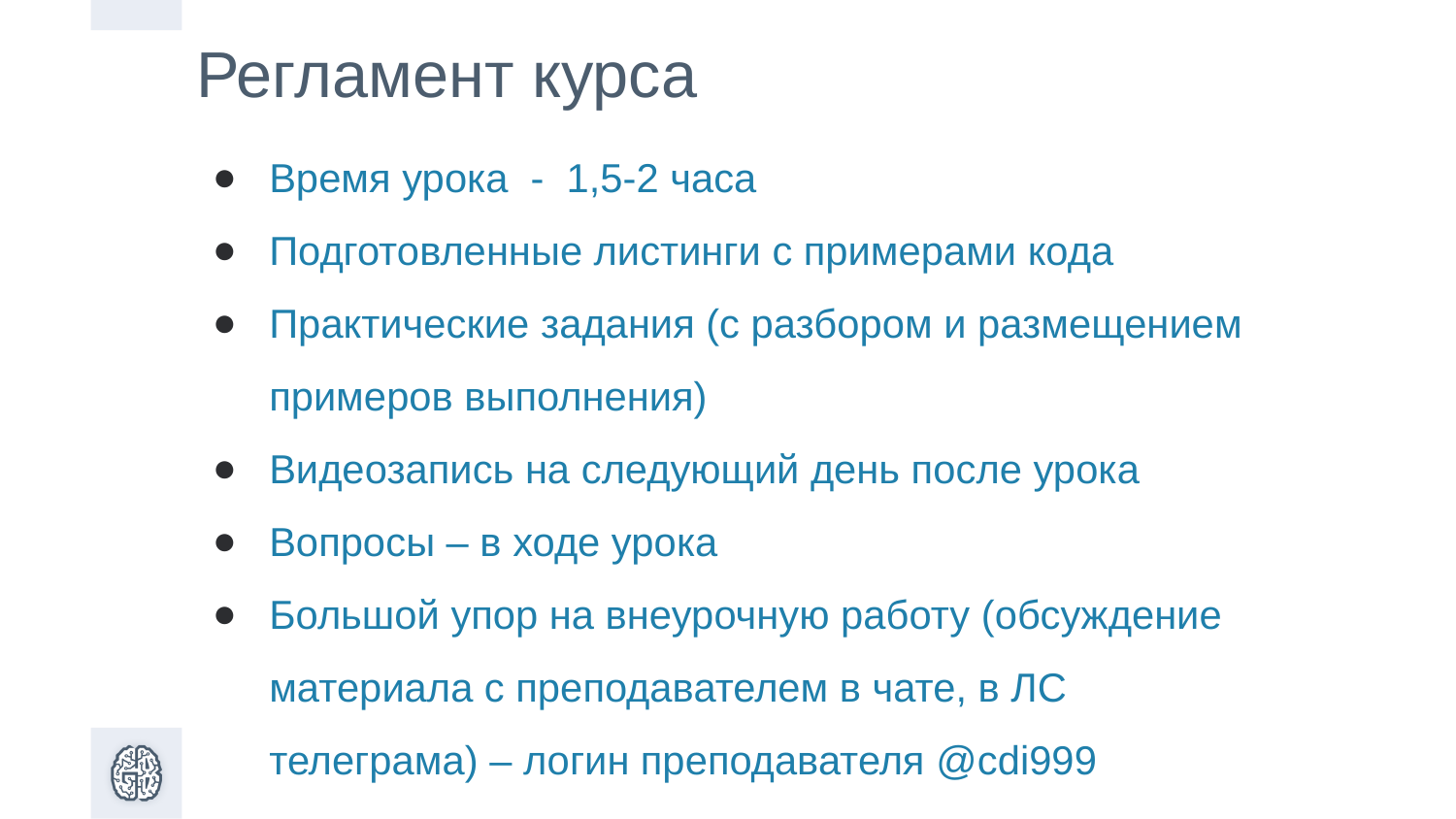

Регламент курса
Время урока  -  1,5-2 часа
Подготовленные листинги с примерами кода
Практические задания (с разбором и размещением примеров выполнения)
Видеозапись на следующий день после урока
Вопросы – в ходе урока
Большой упор на внеурочную работу (обсуждение материала с преподавателем в чате, в ЛС телеграма) – логин преподавателя @cdi999